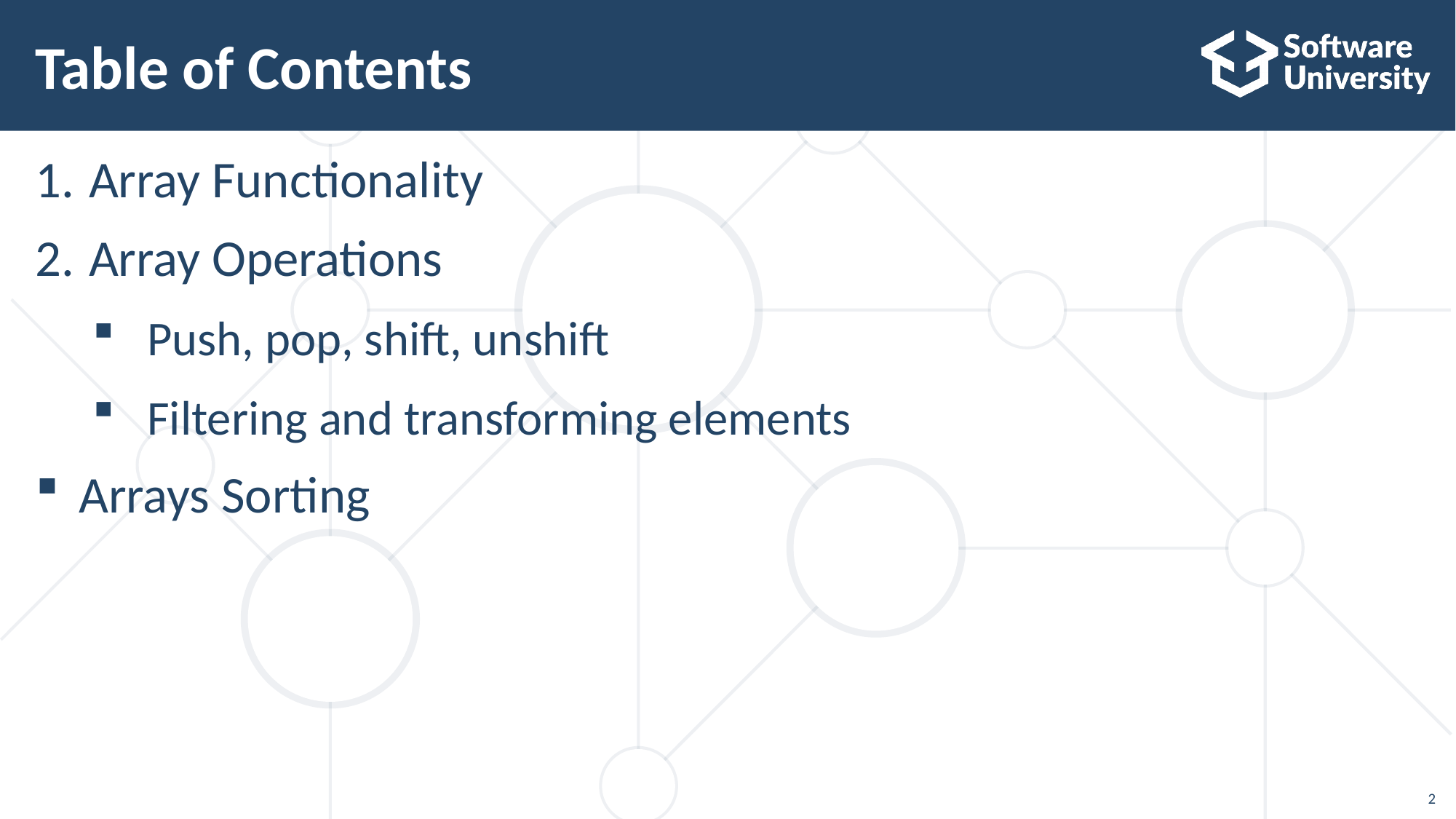

# Table of Contents
Array Functionality
Array Operations
Push, pop, shift, unshift
Filtering and transforming elements
Arrays Sorting
2